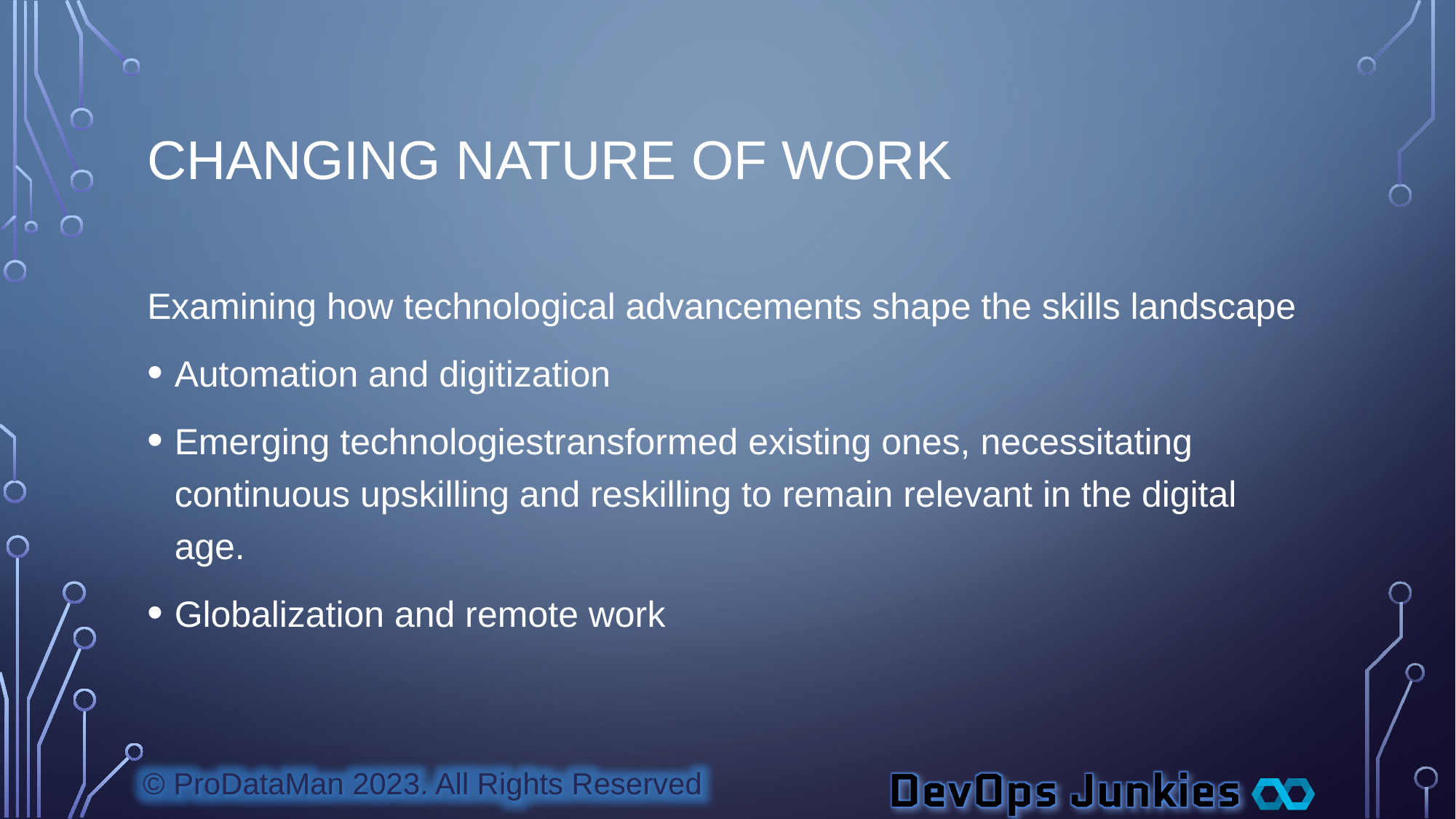

# Changing Nature of Work
Examining how technological advancements shape the skills landscape
Automation and digitization
Emerging technologiestransformed existing ones, necessitating continuous upskilling and reskilling to remain relevant in the digital age.
Globalization and remote work